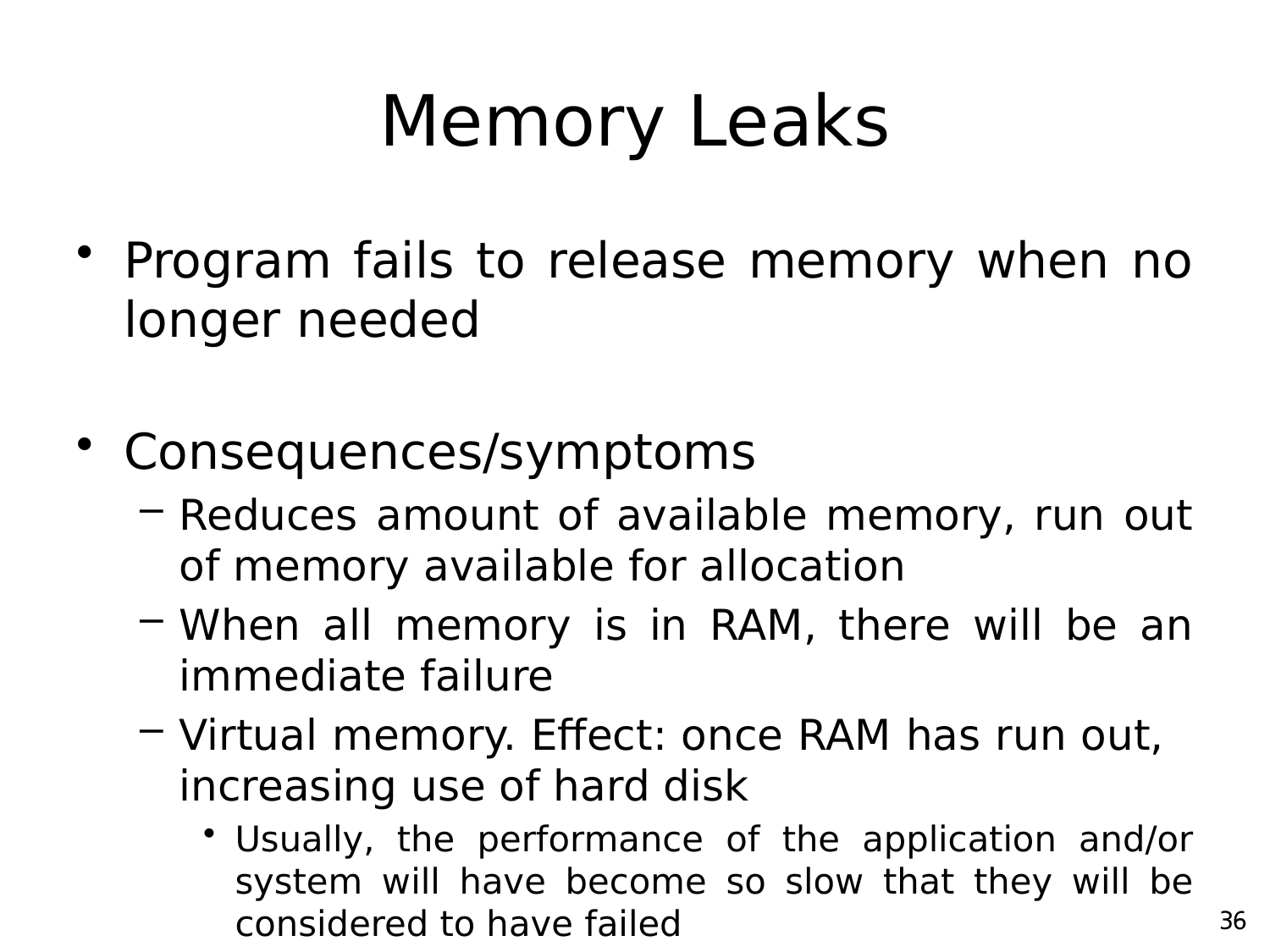

# Memory Leaks
Program fails to release memory when no longer needed

Consequences/symptoms
Reduces amount of available memory, run out of memory available for allocation
When all memory is in RAM, there will be an immediate failure
Virtual memory. Effect: once RAM has run out,   increasing use of hard disk
Usually, the performance of the application and/or system will have become so slow that they will be considered to have failed